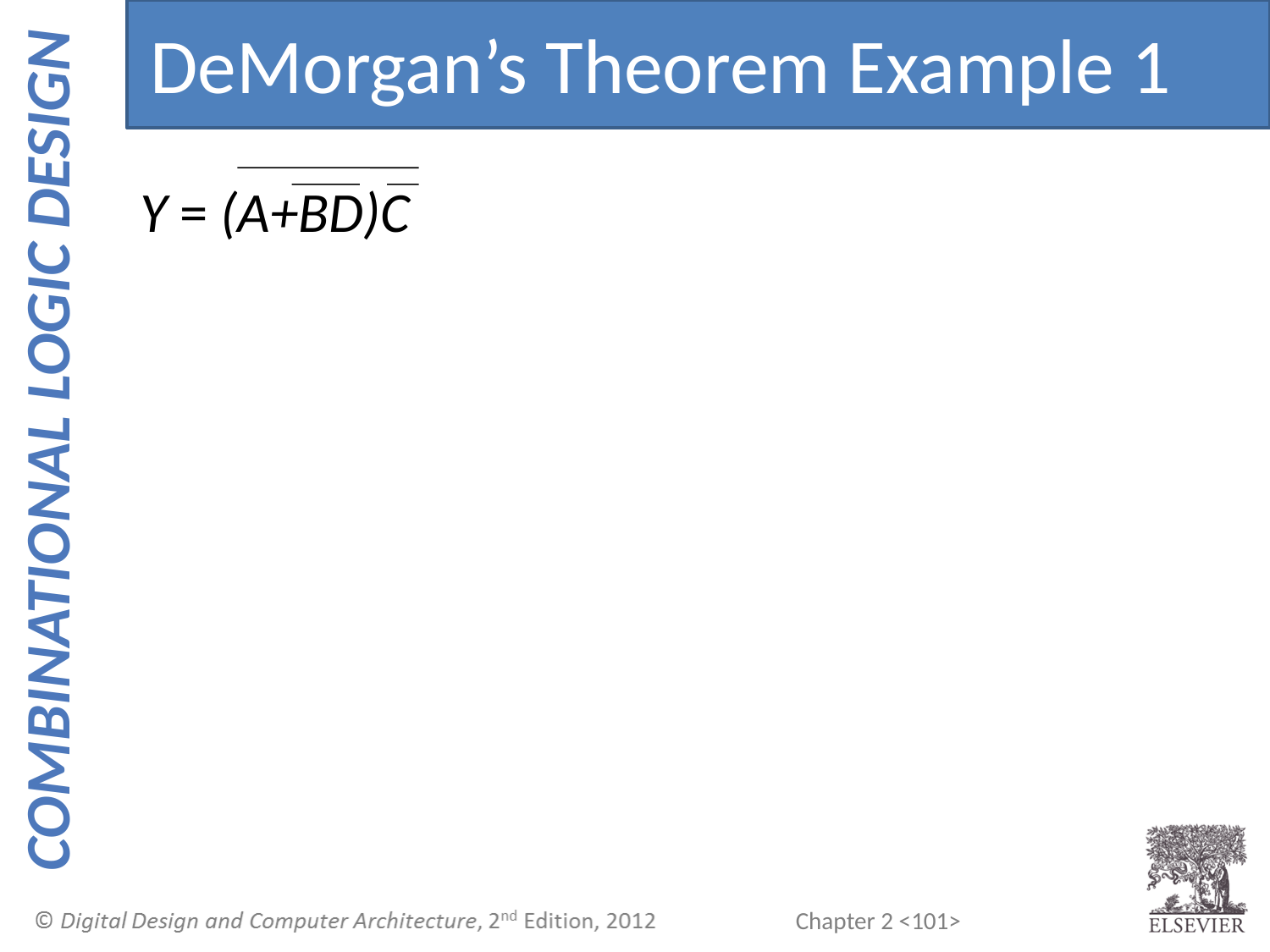

DeMorgan’s Theorem Example 1

Y = (A+BD)C